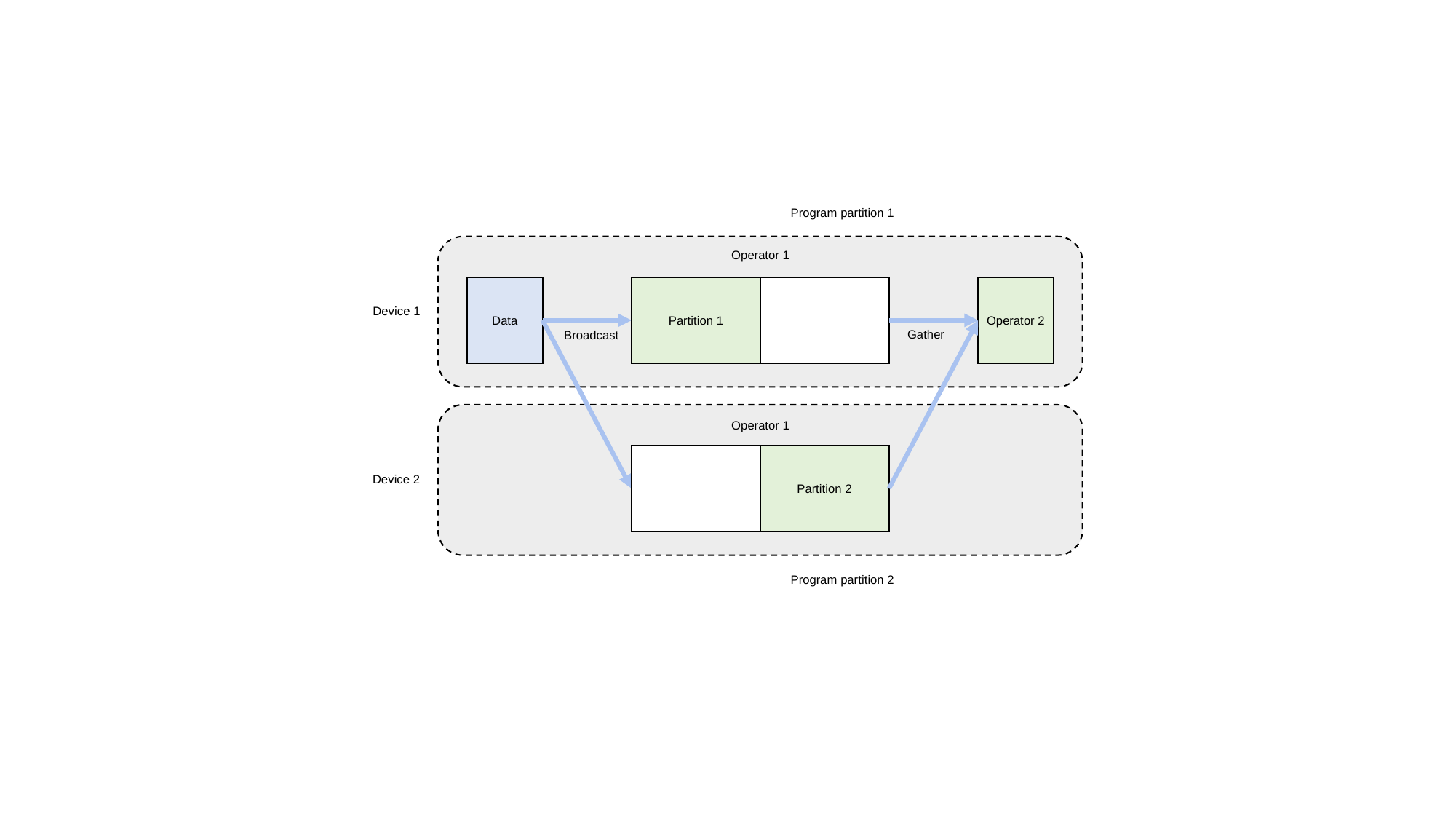

Program partition 1
Operator 1
Partition 1

Operator 2
Operator 1

Partition 2
Data
Gather
Broadcast
Program partition 2

Device 1

Device 2